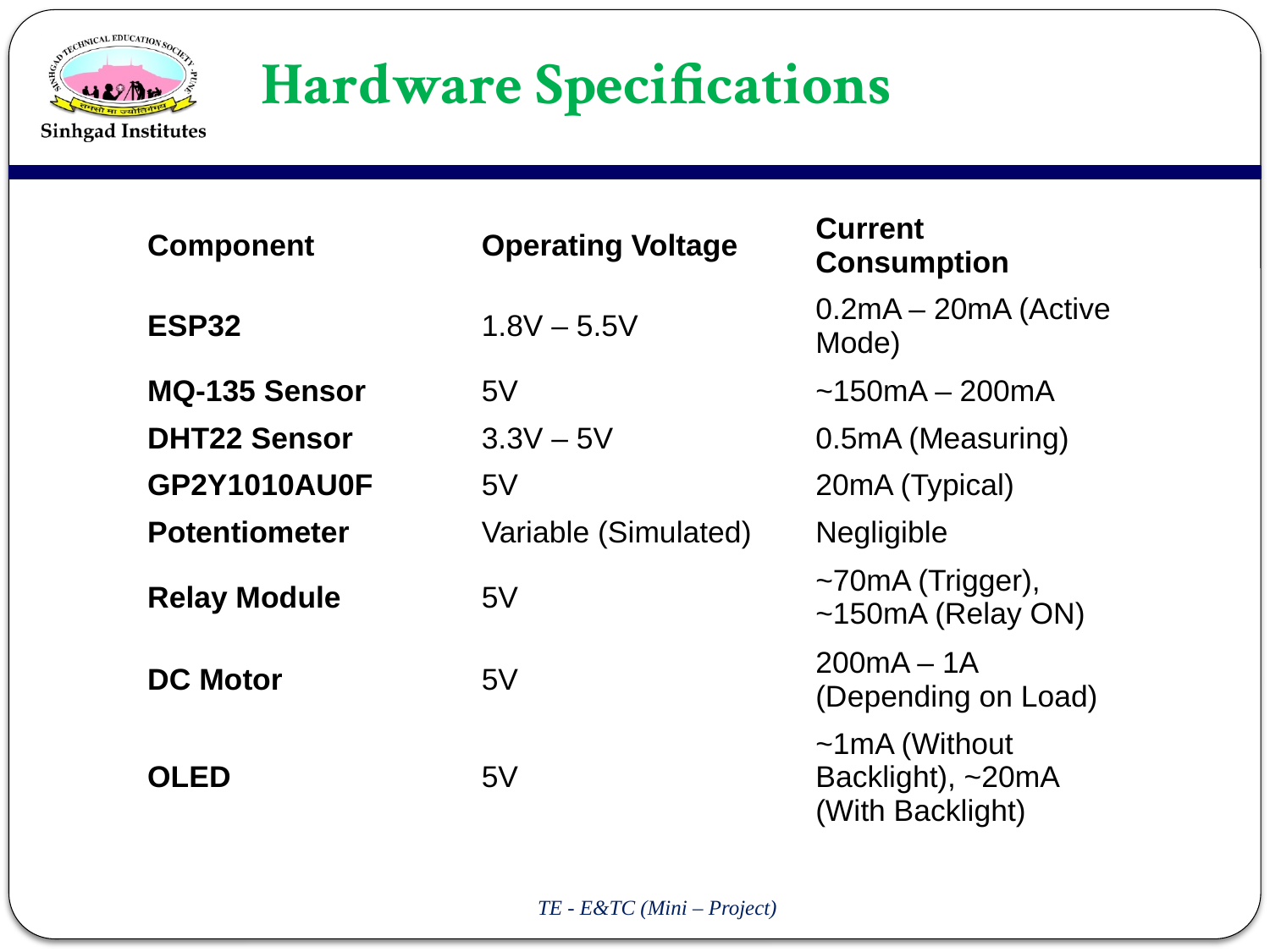

# Hardware Specifications
| Component | Operating Voltage | Current Consumption |
| --- | --- | --- |
| ESP32 | 1.8V – 5.5V | 0.2mA – 20mA (Active Mode) |
| MQ-135 Sensor | 5V | ~150mA – 200mA |
| DHT22 Sensor | 3.3V – 5V | 0.5mA (Measuring) |
| GP2Y1010AU0F | 5V | 20mA (Typical) |
| Potentiometer | Variable (Simulated) | Negligible |
| Relay Module | 5V | ~70mA (Trigger), ~150mA (Relay ON) |
| DC Motor | 5V | 200mA – 1A (Depending on Load) |
| OLED | 5V | ~1mA (Without Backlight), ~20mA (With Backlight) |